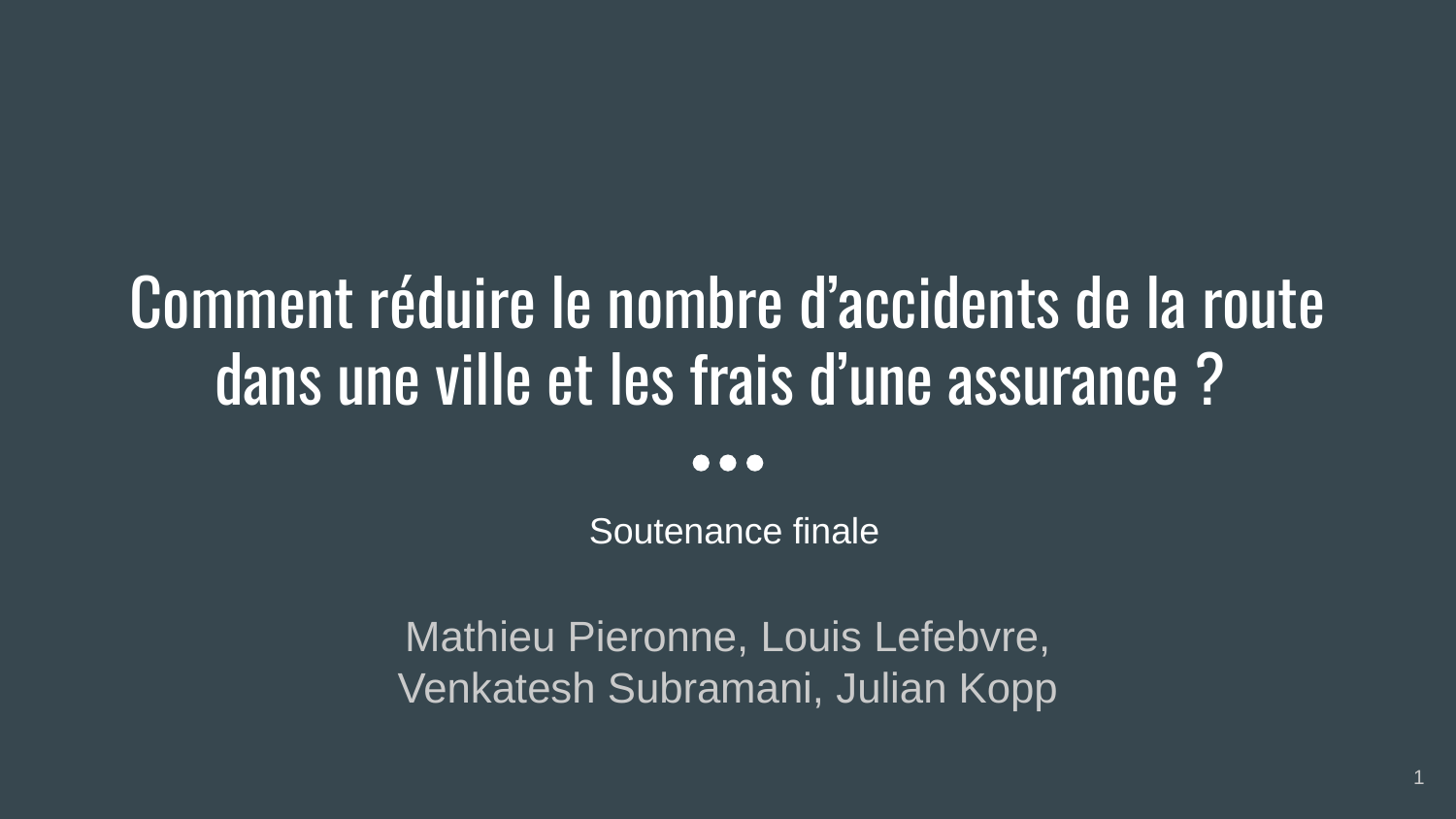

# Comment réduire le nombre d’accidents de la route dans une ville et les frais d’une assurance ?
Soutenance finale
Mathieu Pieronne, Louis Lefebvre, Venkatesh Subramani, Julian Kopp
1